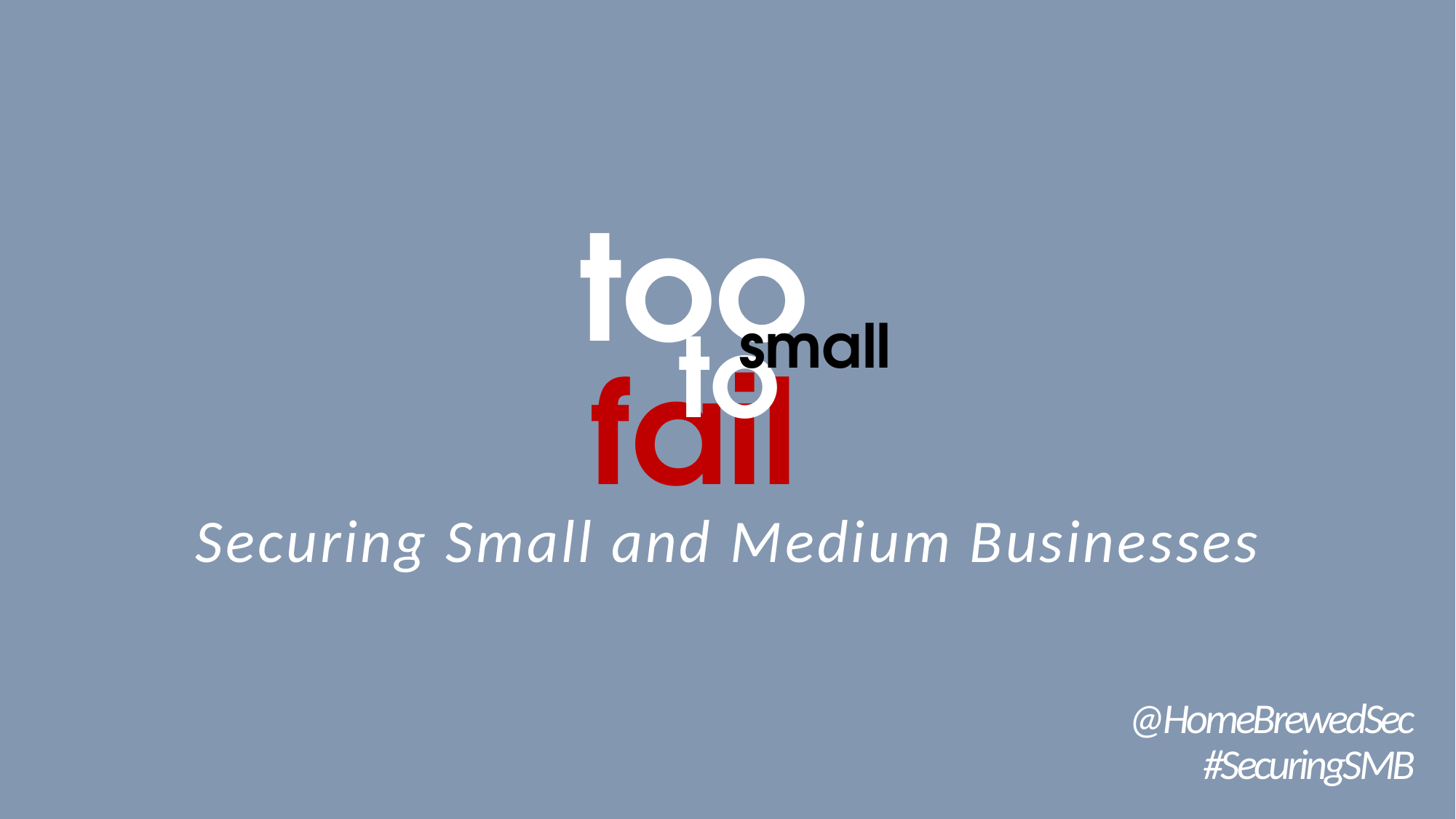

# too
small
to
fail
Securing Small and Medium Businesses

@HomeBrewedSec
#SecuringSMB